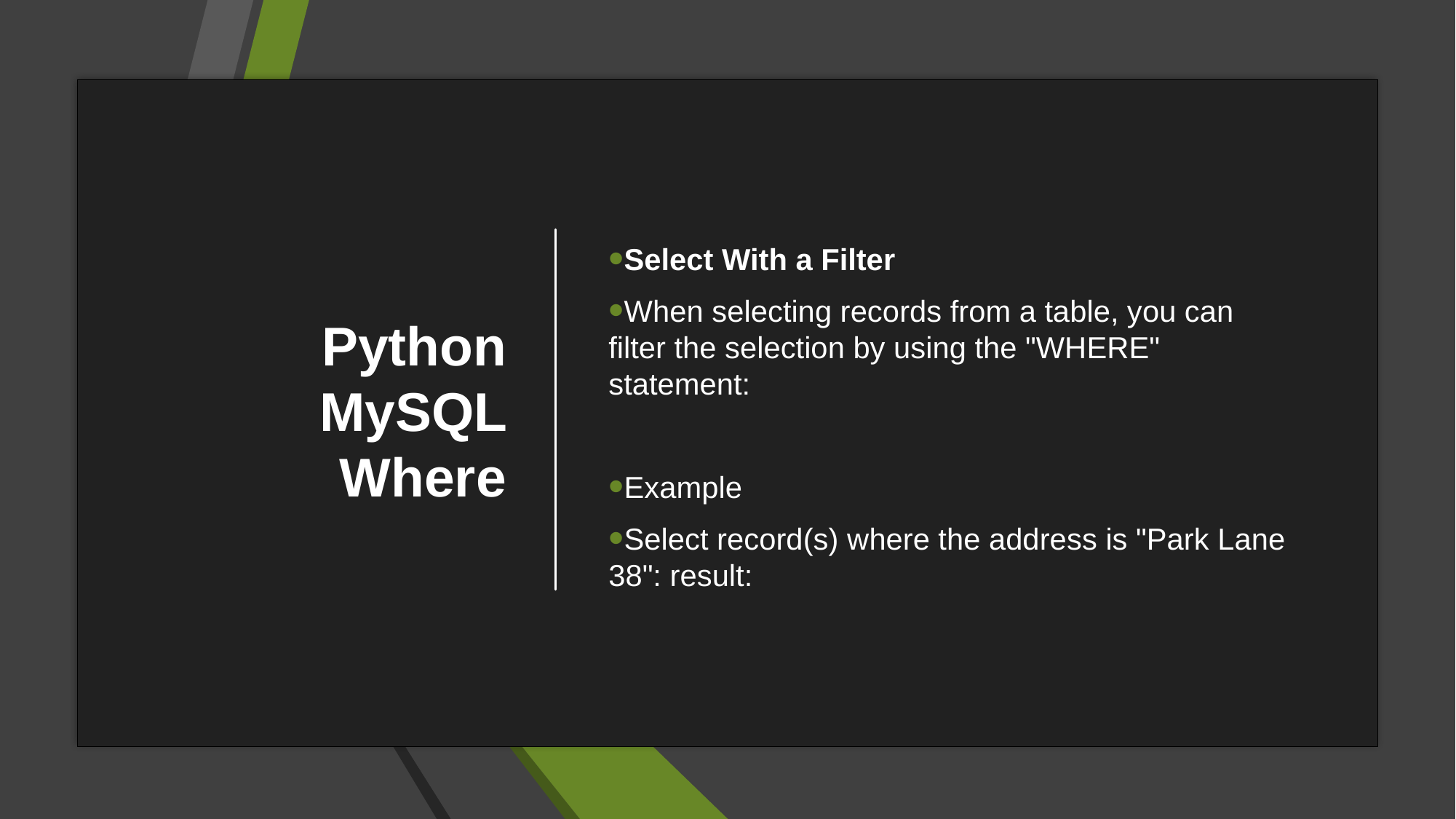

Python MySQL Where
Select With a Filter
When selecting records from a table, you can filter the selection by using the "WHERE" statement:

Example
Select record(s) where the address is "Park Lane 38": result: